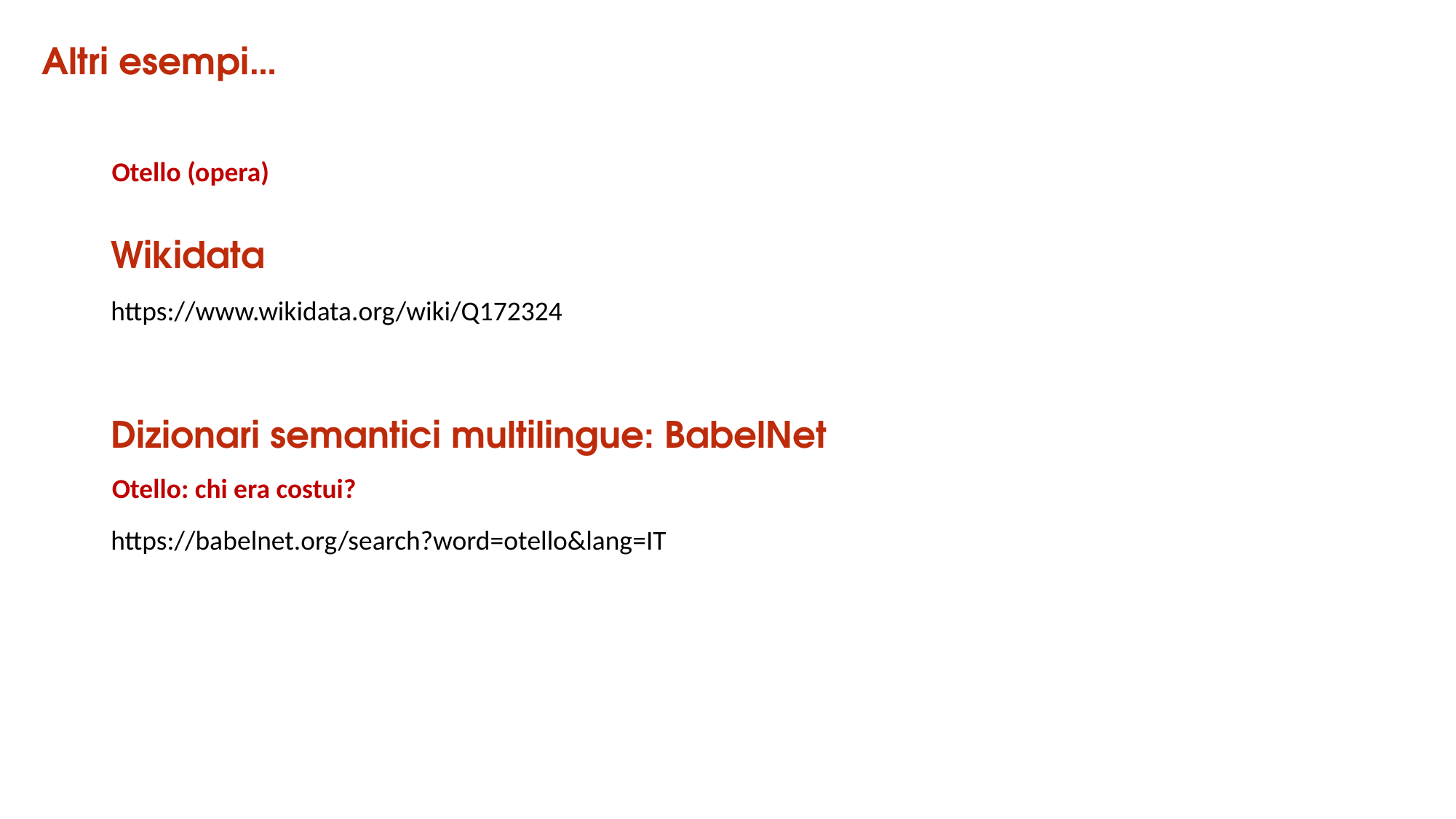

Altri esempi…
Otello (opera)
# Wikidata
https://www.wikidata.org/wiki/Q172324
Dizionari semantici multilingue: BabelNet
Otello: chi era costui?
https://babelnet.org/search?word=otello&lang=IT